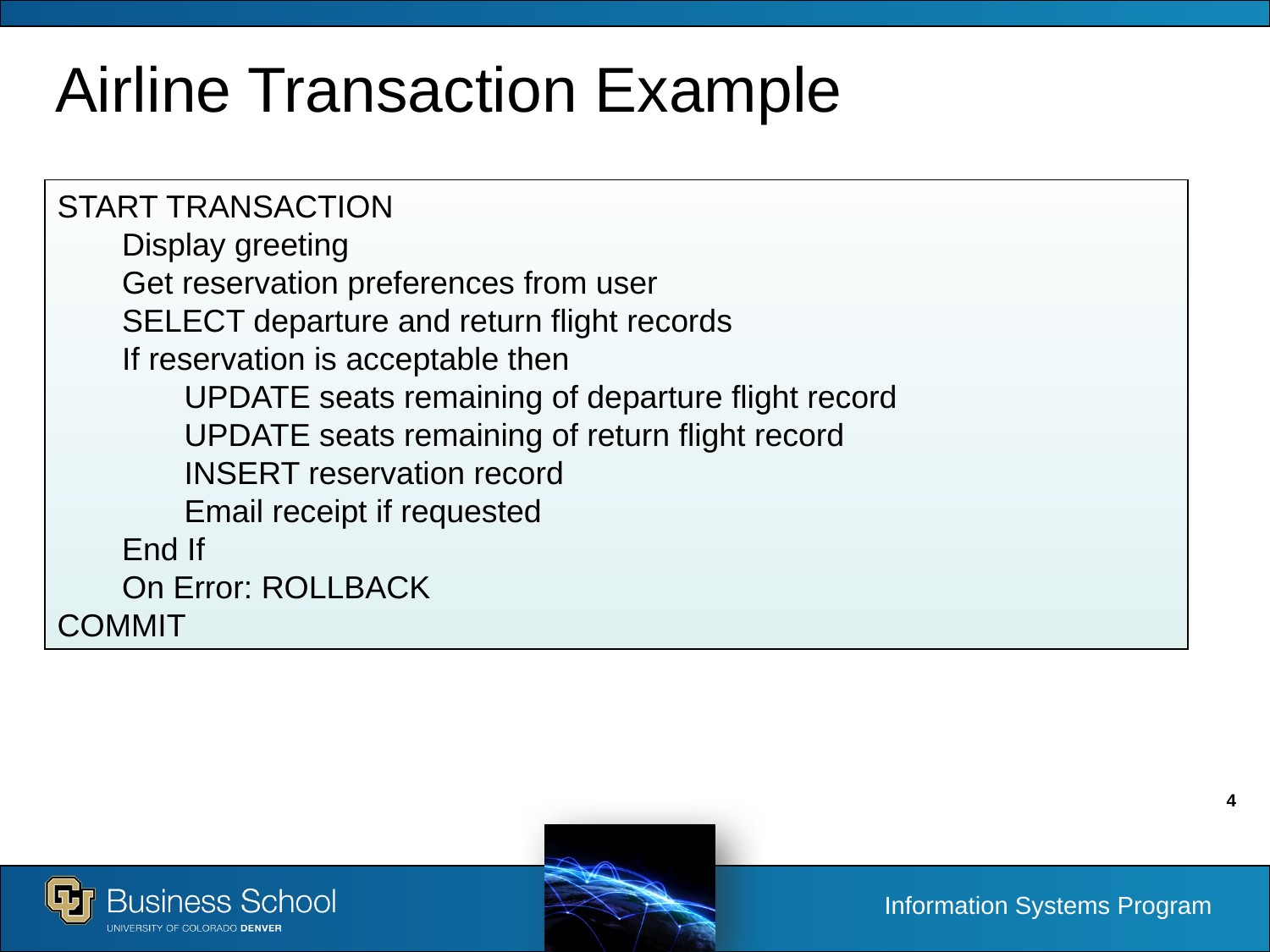

# Airline Transaction Example
START TRANSACTION
	Display greeting
	Get reservation preferences from user
	SELECT departure and return flight records
	If reservation is acceptable then
		UPDATE seats remaining of departure flight record
		UPDATE seats remaining of return flight record
		INSERT reservation record
		Email receipt if requested
	End If
	On Error: ROLLBACK
COMMIT